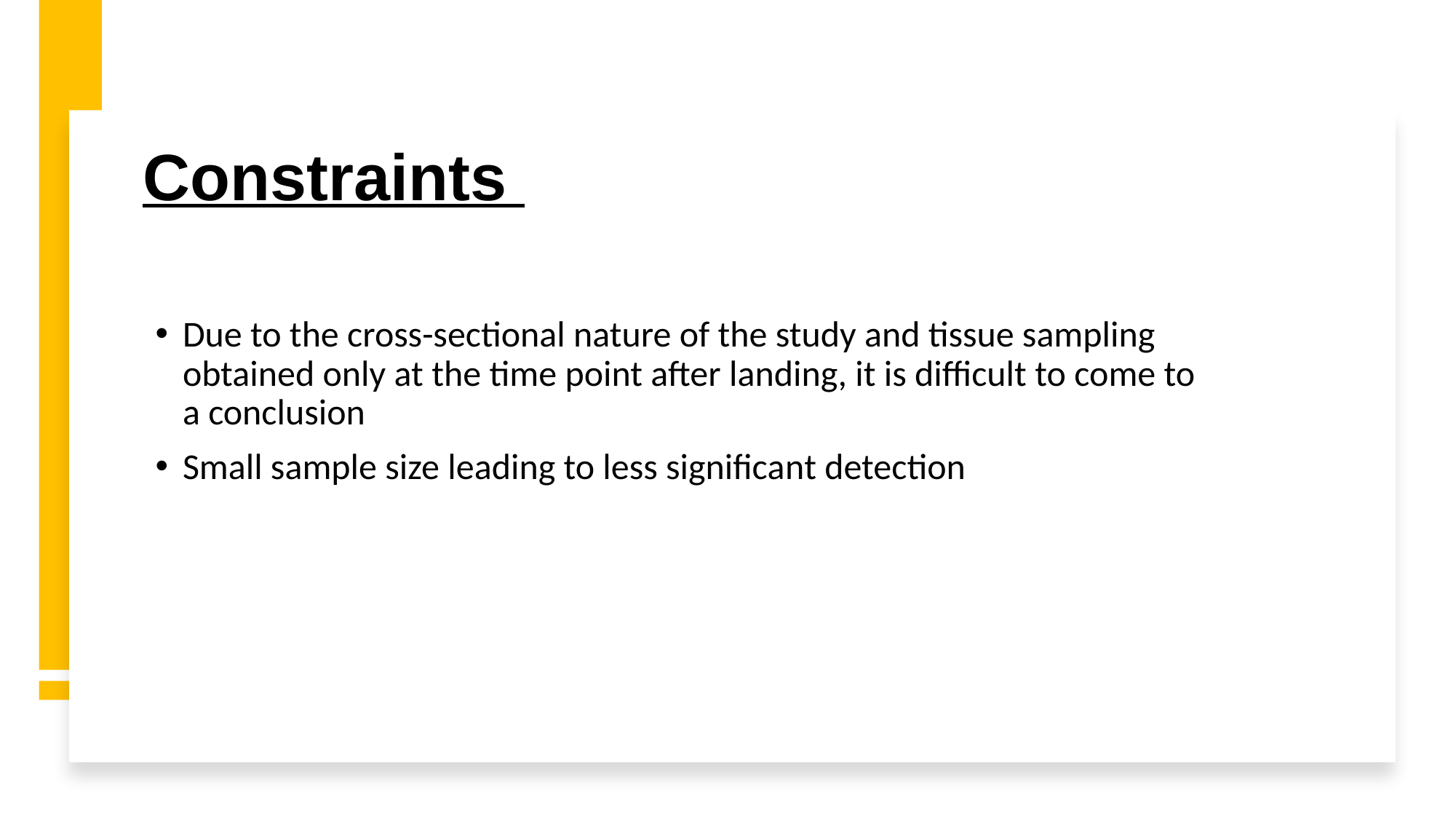

# Constraints
Due to the cross-sectional nature of the study and tissue sampling obtained only at the time point after landing, it is difficult to come to a conclusion
Small sample size leading to less significant detection